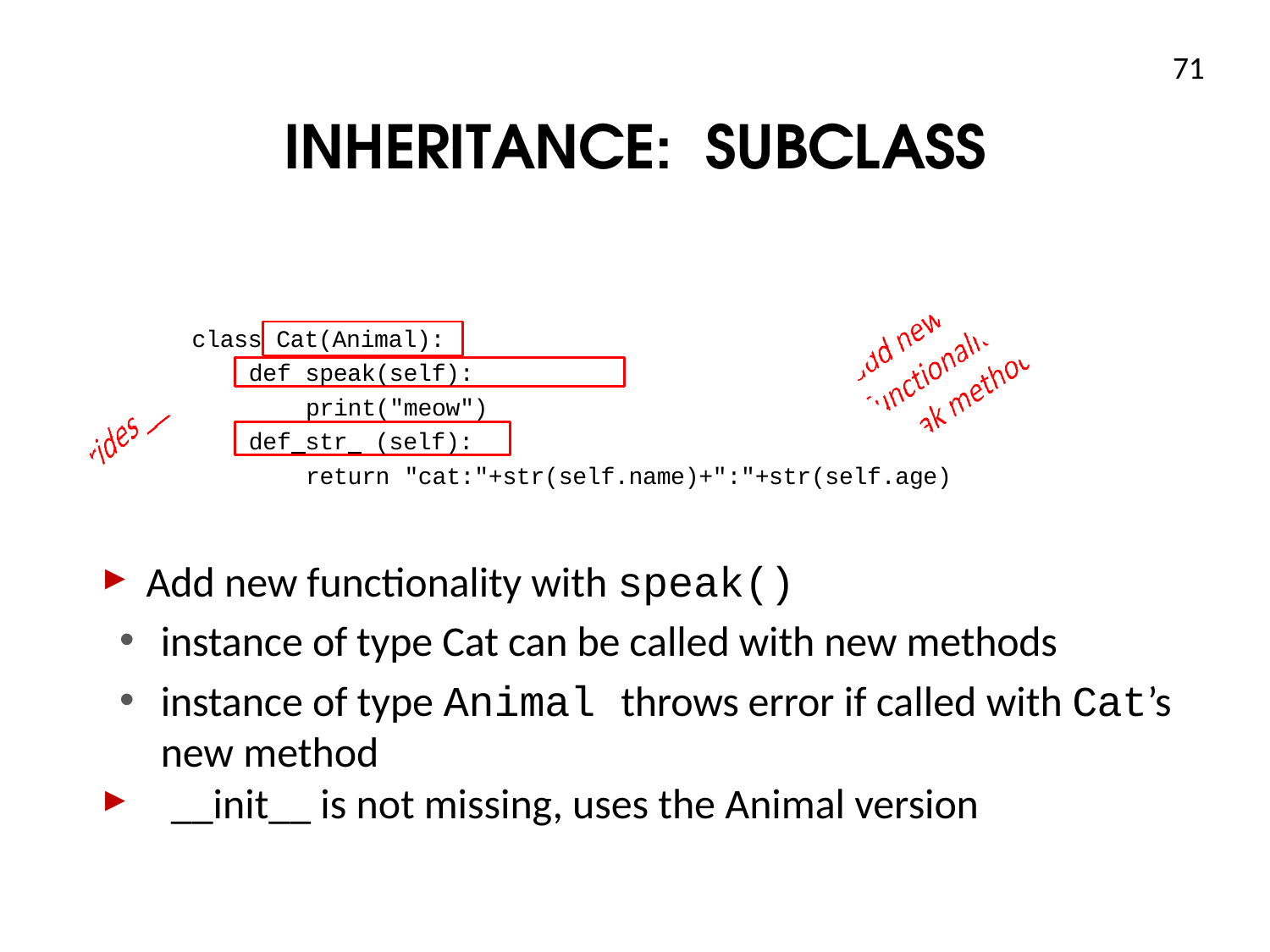

71
# INHERITANCE:  SUBCLASS

class Cat(Animal):

def speak(self):
print("meow")

def str (self):
return "cat:"+str(self.name)+":"+str(self.age)
Add new functionality with speak()
instance of type Cat can be called with new methods
instance of type Animal throws error if called with Cat’s  new method
 	__init__ is not missing, uses the Animal version